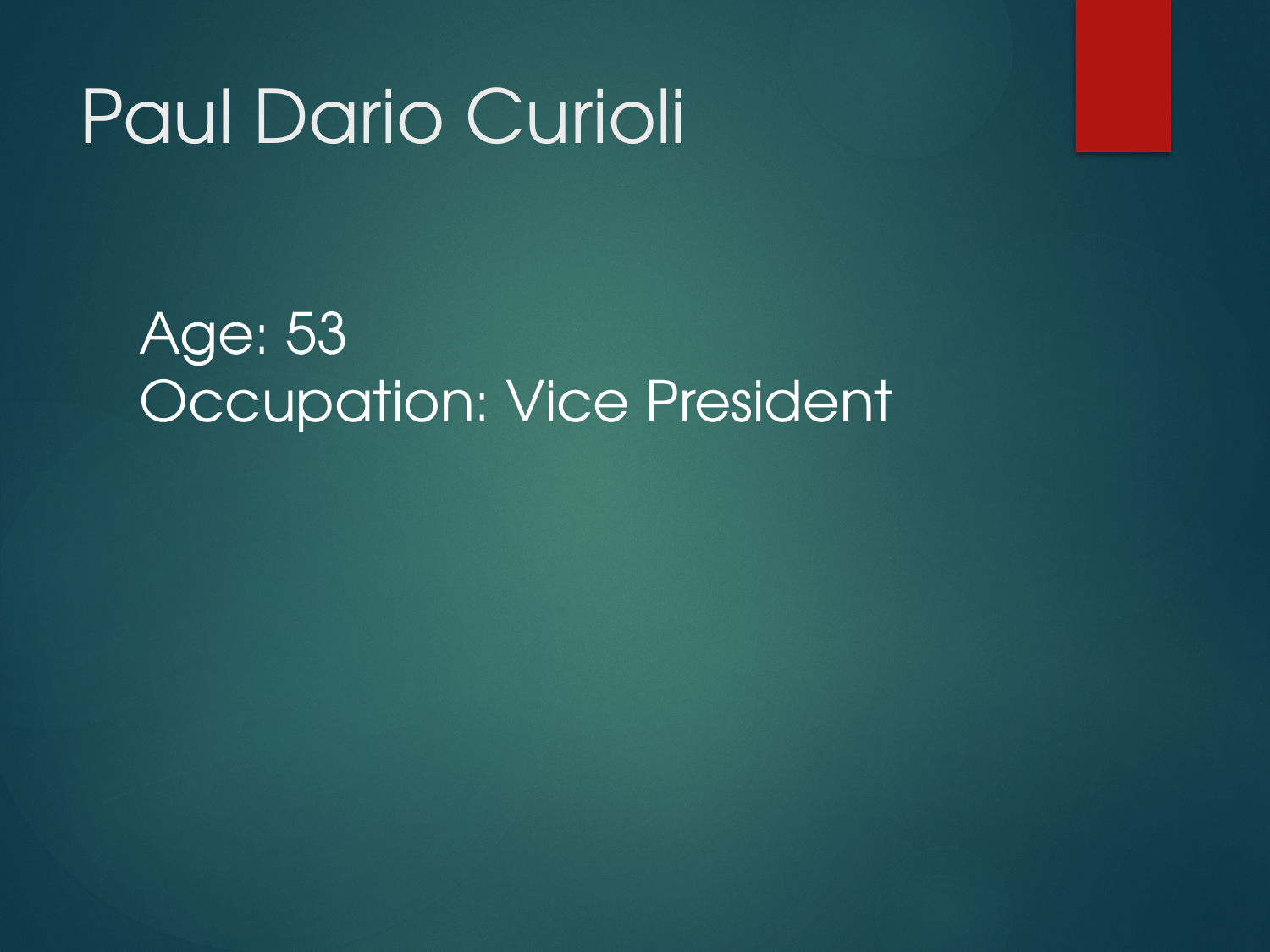

# Paul Dario Curioli

Age: 53
Occupation: Vice President